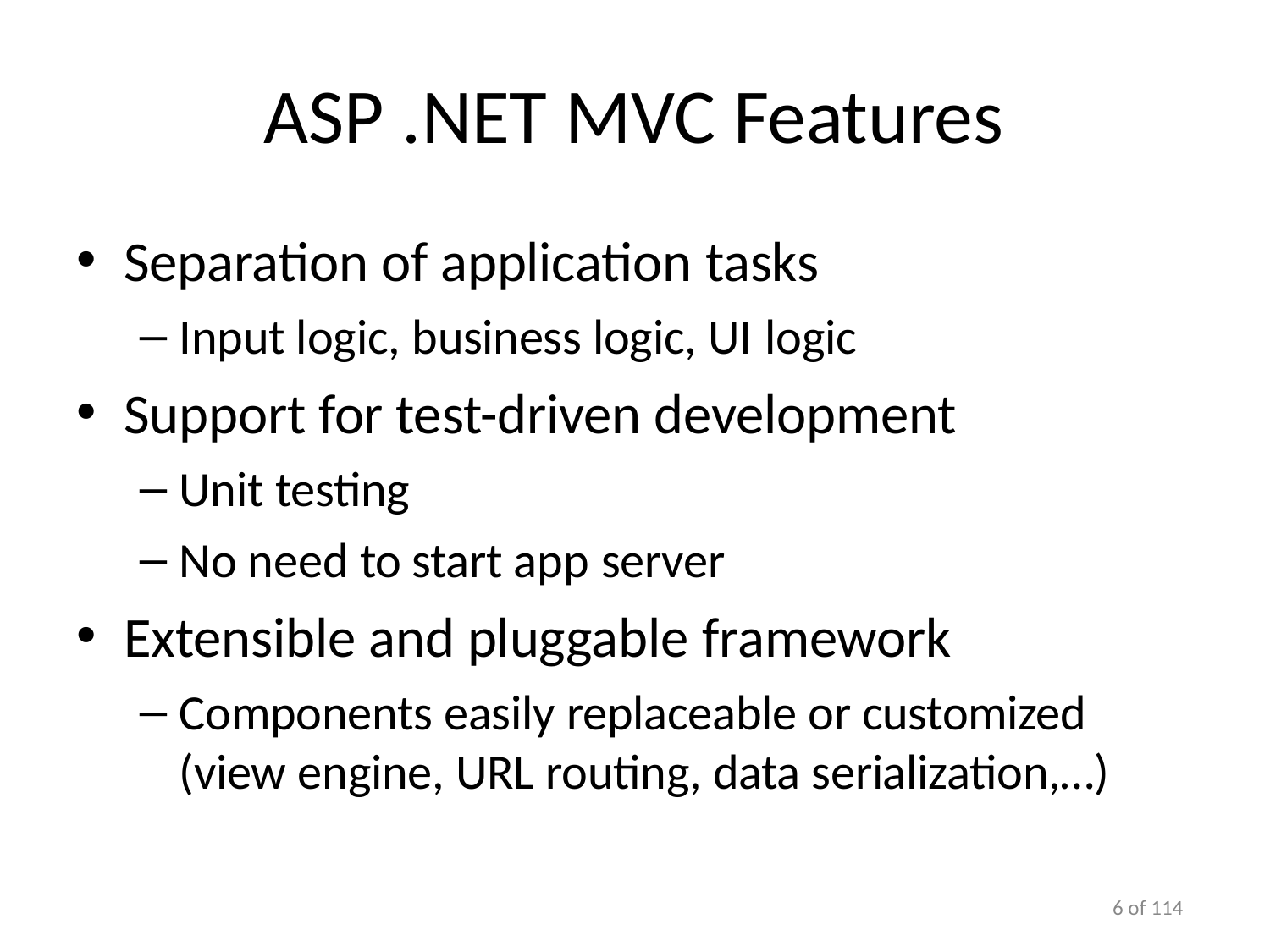

# ASP .NET MVC Features
Separation of application tasks
Input logic, business logic, UI logic
Support for test-driven development
Unit testing
No need to start app server
Extensible and pluggable framework
Components easily replaceable or customized  (view engine, URL routing, data serialization,…)
6 of 114